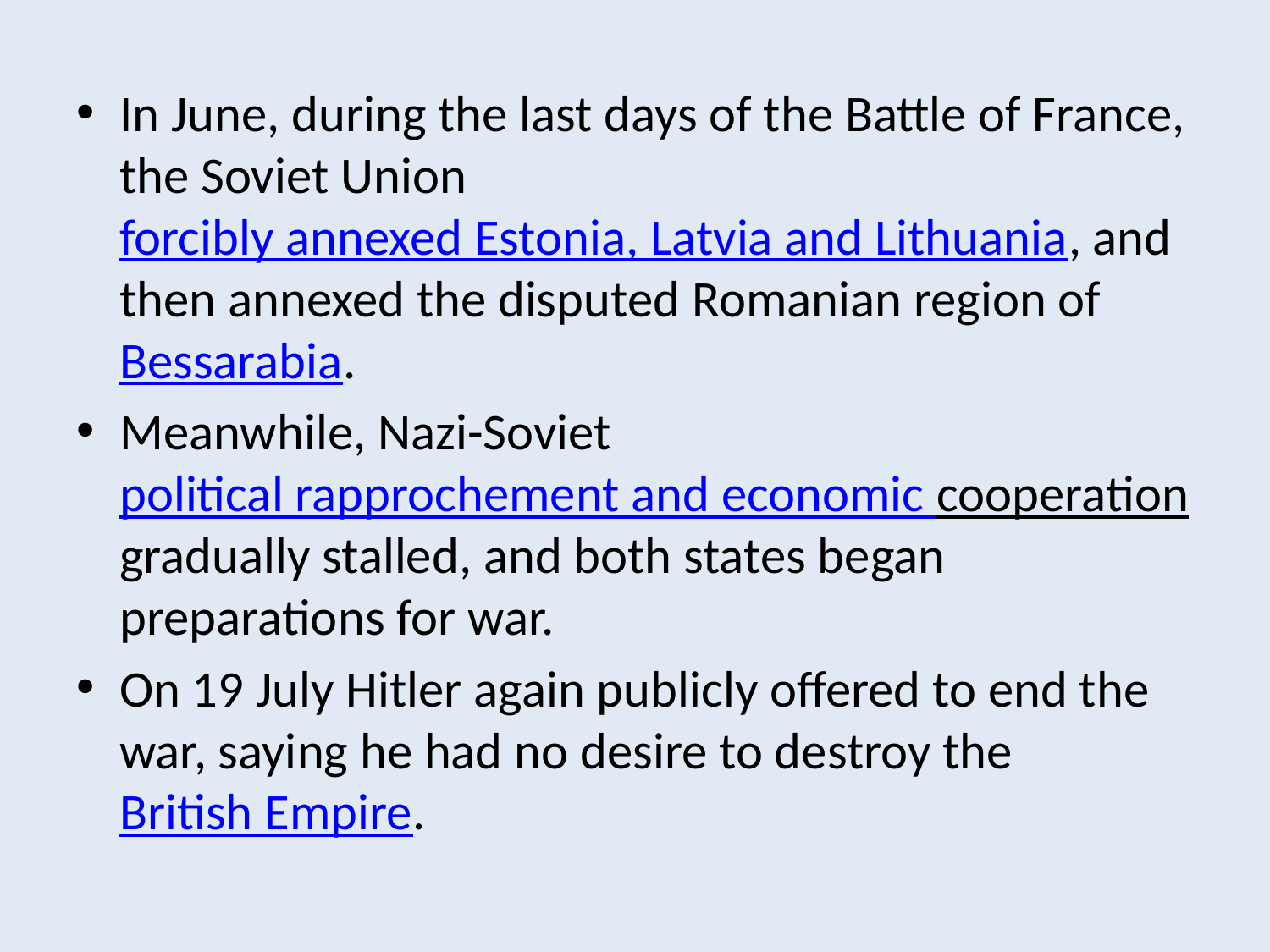

In June, during the last days of the Battle of France, the Soviet Union forcibly annexed Estonia, Latvia and Lithuania, and then annexed the disputed Romanian region of Bessarabia.
Meanwhile, Nazi-Soviet political rapprochement and economic cooperation gradually stalled, and both states began preparations for war.
On 19 July Hitler again publicly offered to end the war, saying he had no desire to destroy the British Empire.